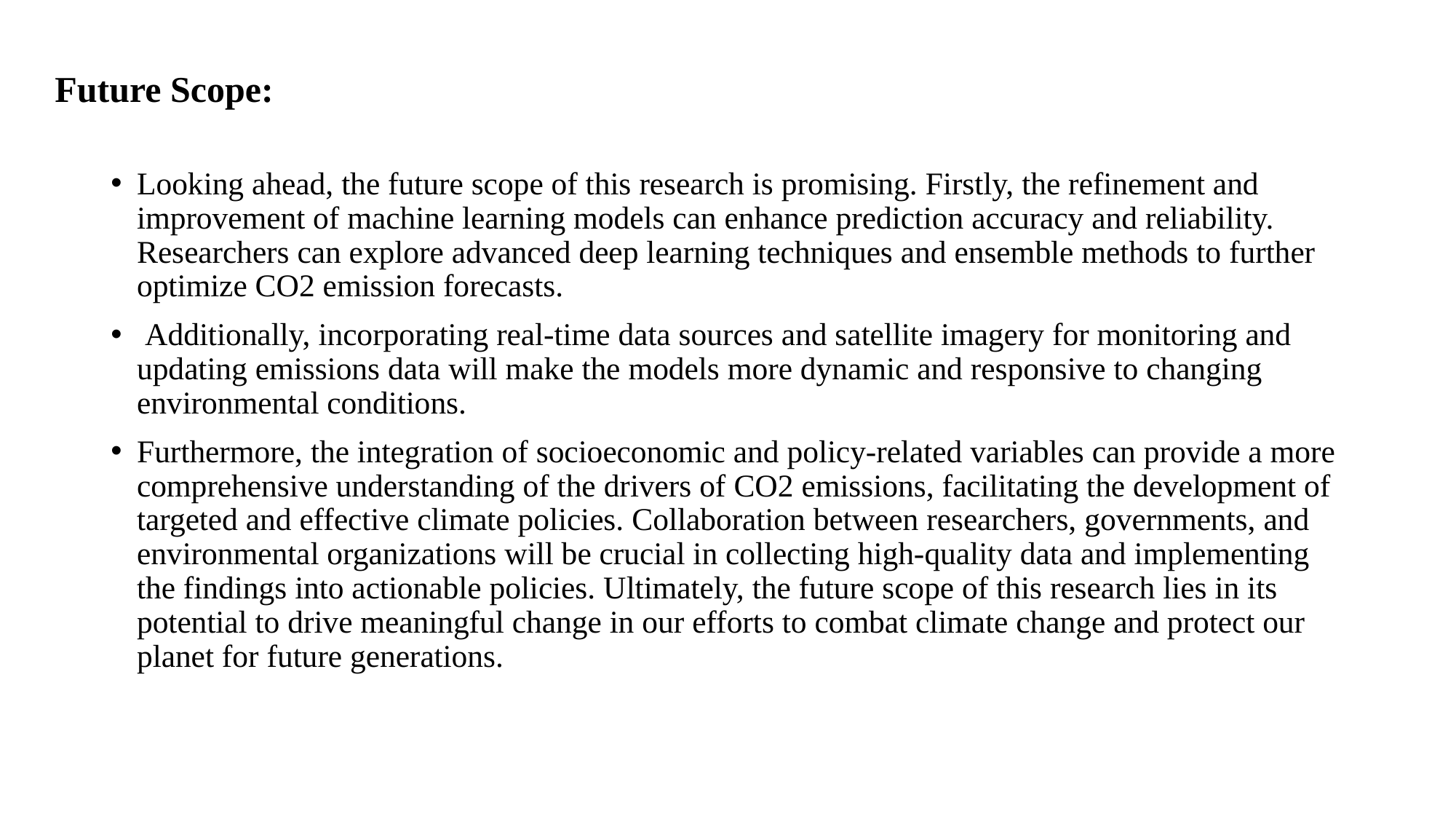

# Future Scope:
Looking ahead, the future scope of this research is promising. Firstly, the refinement and improvement of machine learning models can enhance prediction accuracy and reliability. Researchers can explore advanced deep learning techniques and ensemble methods to further optimize CO2 emission forecasts.
 Additionally, incorporating real-time data sources and satellite imagery for monitoring and updating emissions data will make the models more dynamic and responsive to changing environmental conditions.
Furthermore, the integration of socioeconomic and policy-related variables can provide a more comprehensive understanding of the drivers of CO2 emissions, facilitating the development of targeted and effective climate policies. Collaboration between researchers, governments, and environmental organizations will be crucial in collecting high-quality data and implementing the findings into actionable policies. Ultimately, the future scope of this research lies in its potential to drive meaningful change in our efforts to combat climate change and protect our planet for future generations.